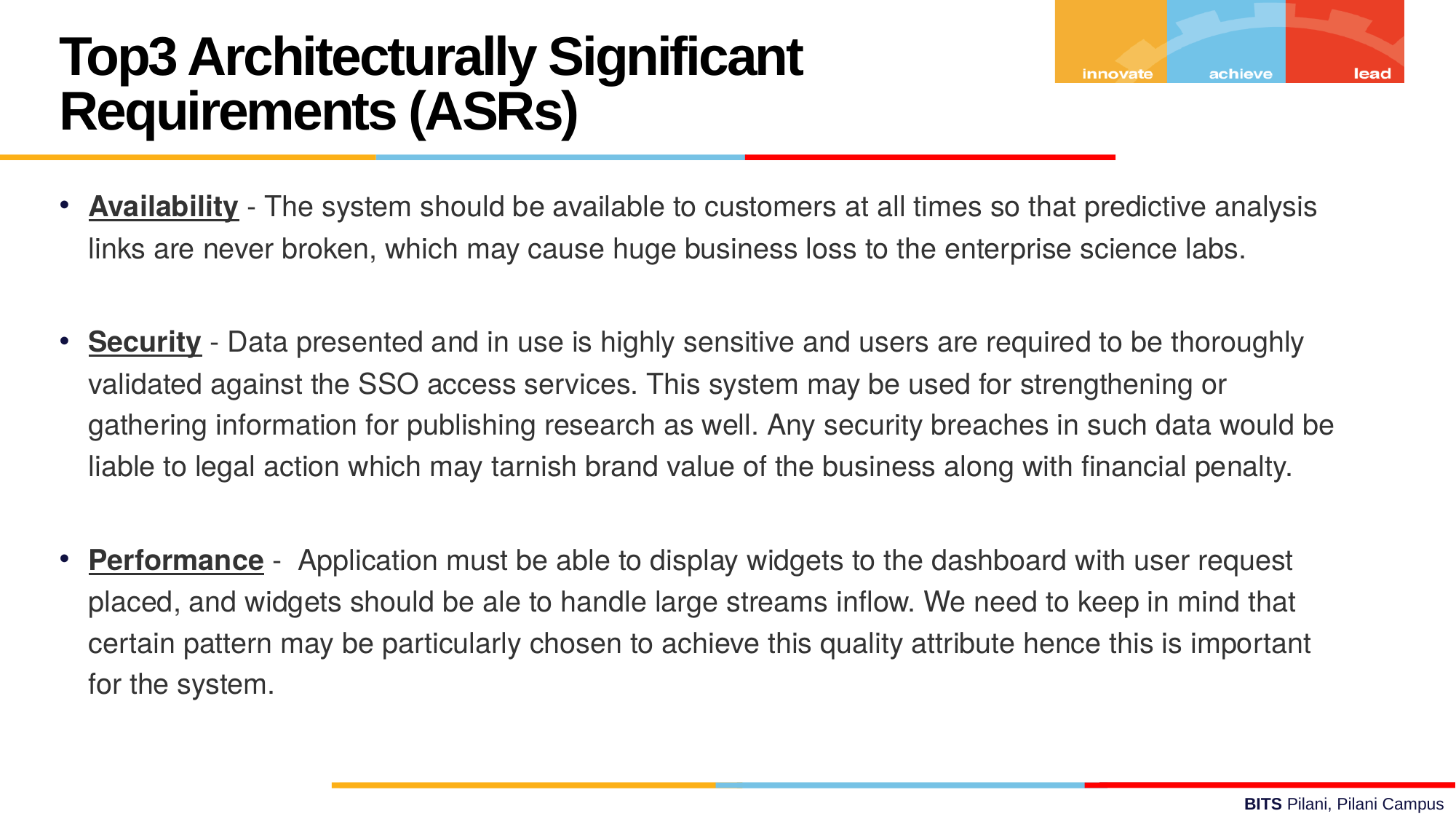

Top3 Architecturally Significant Requirements (ASRs)
Availability - The system should be available to customers at all times so that predictive analysis links are never broken, which may cause huge business loss to the enterprise science labs.

Security - Data presented and in use is highly sensitive and users are required to be thoroughly validated against the SSO access services. This system may be used for strengthening or gathering information for publishing research as well. Any security breaches in such data would be liable to legal action which may tarnish brand value of the business along with financial penalty.

Performance -  Application must be able to display widgets to the dashboard with user request placed, and widgets should be ale to handle large streams inflow. We need to keep in mind that certain pattern may be particularly chosen to achieve this quality attribute hence this is important for the system.